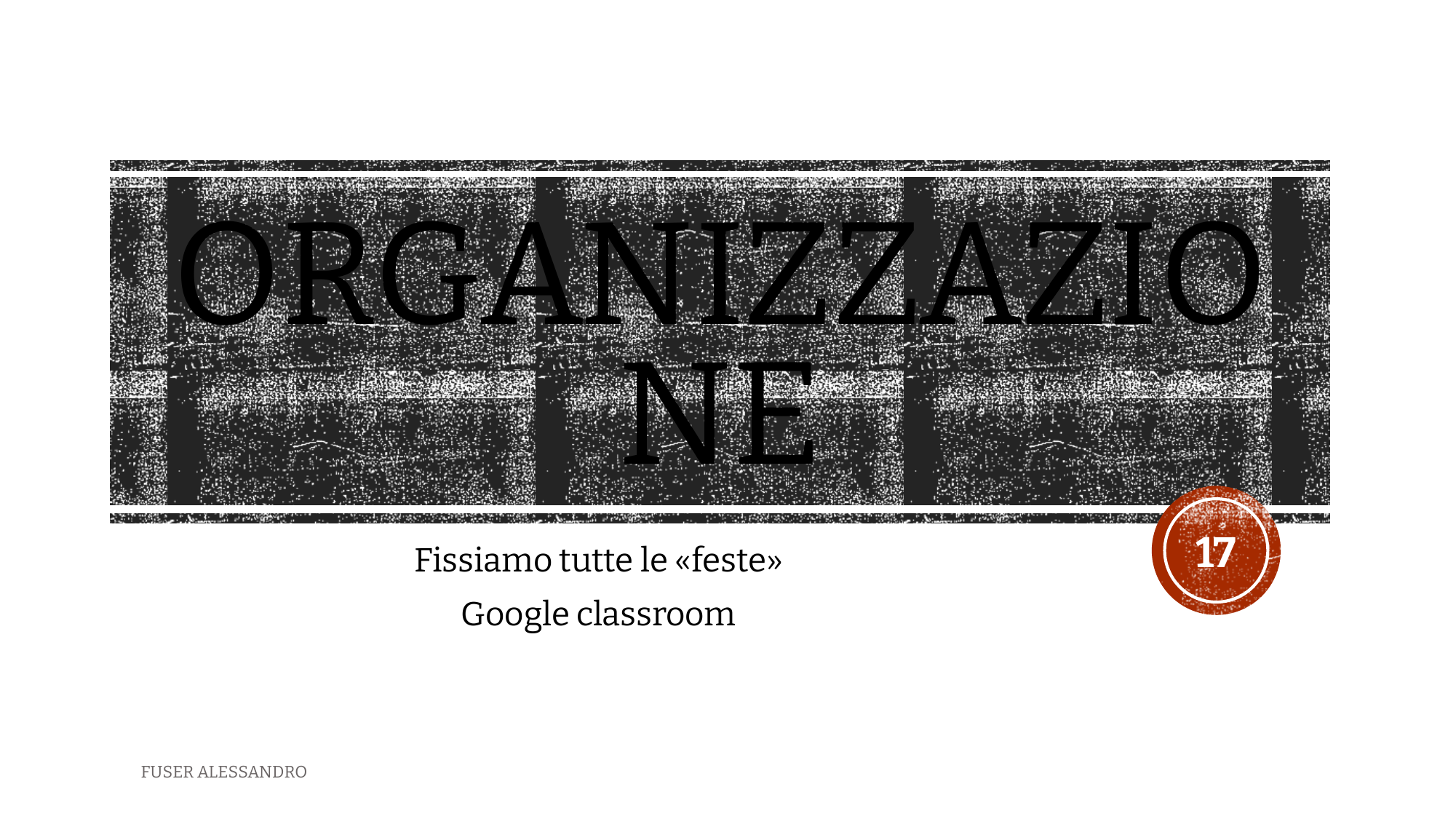

# ORGANIZZAZIONE
17
Fissiamo tutte le «feste»
Google classroom
FUSER ALESSANDRO